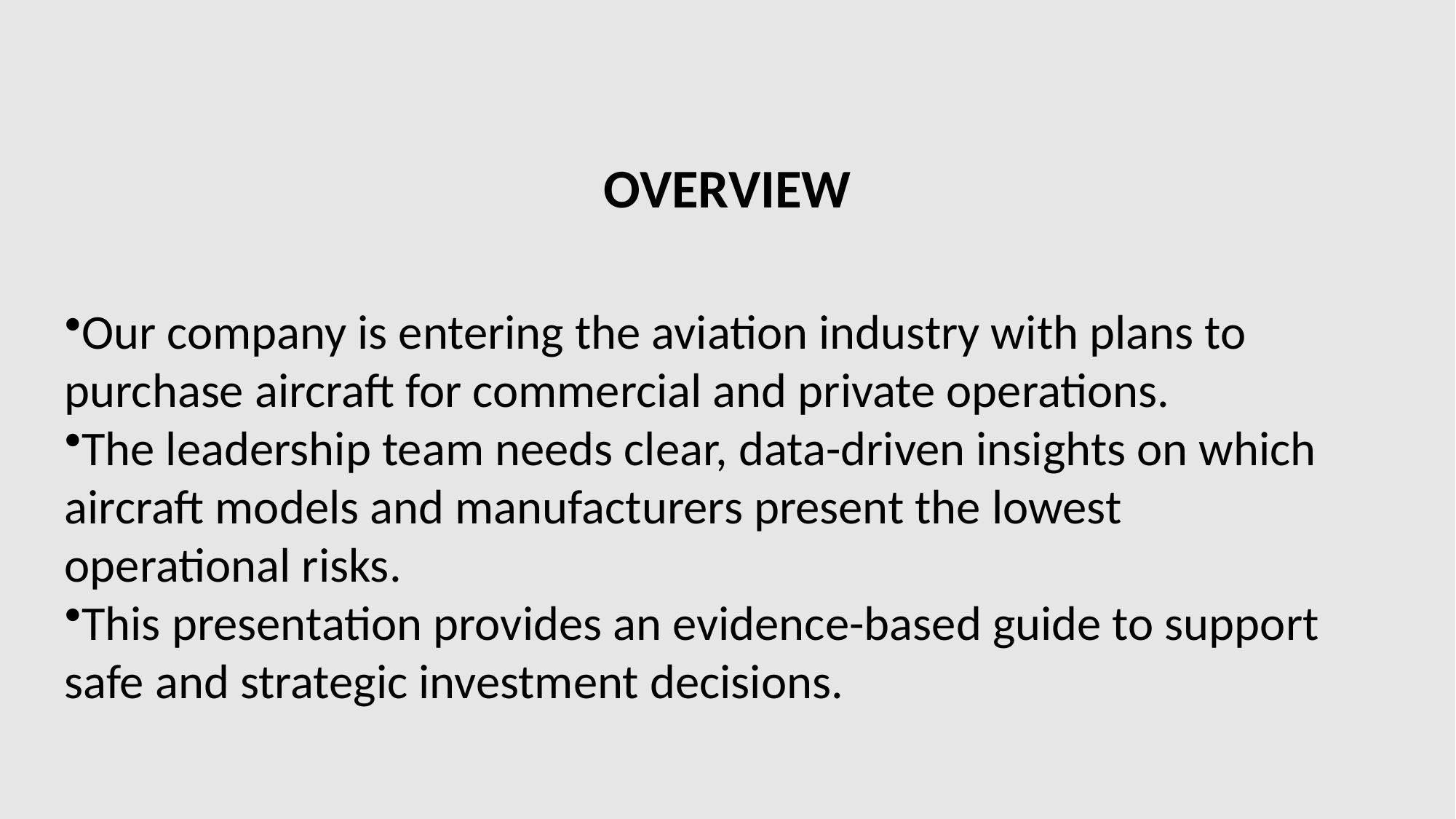

# OVERVIEW
Our company is entering the aviation industry with plans to purchase aircraft for commercial and private operations.
The leadership team needs clear, data-driven insights on which aircraft models and manufacturers present the lowest operational risks.
This presentation provides an evidence-based guide to support safe and strategic investment decisions.